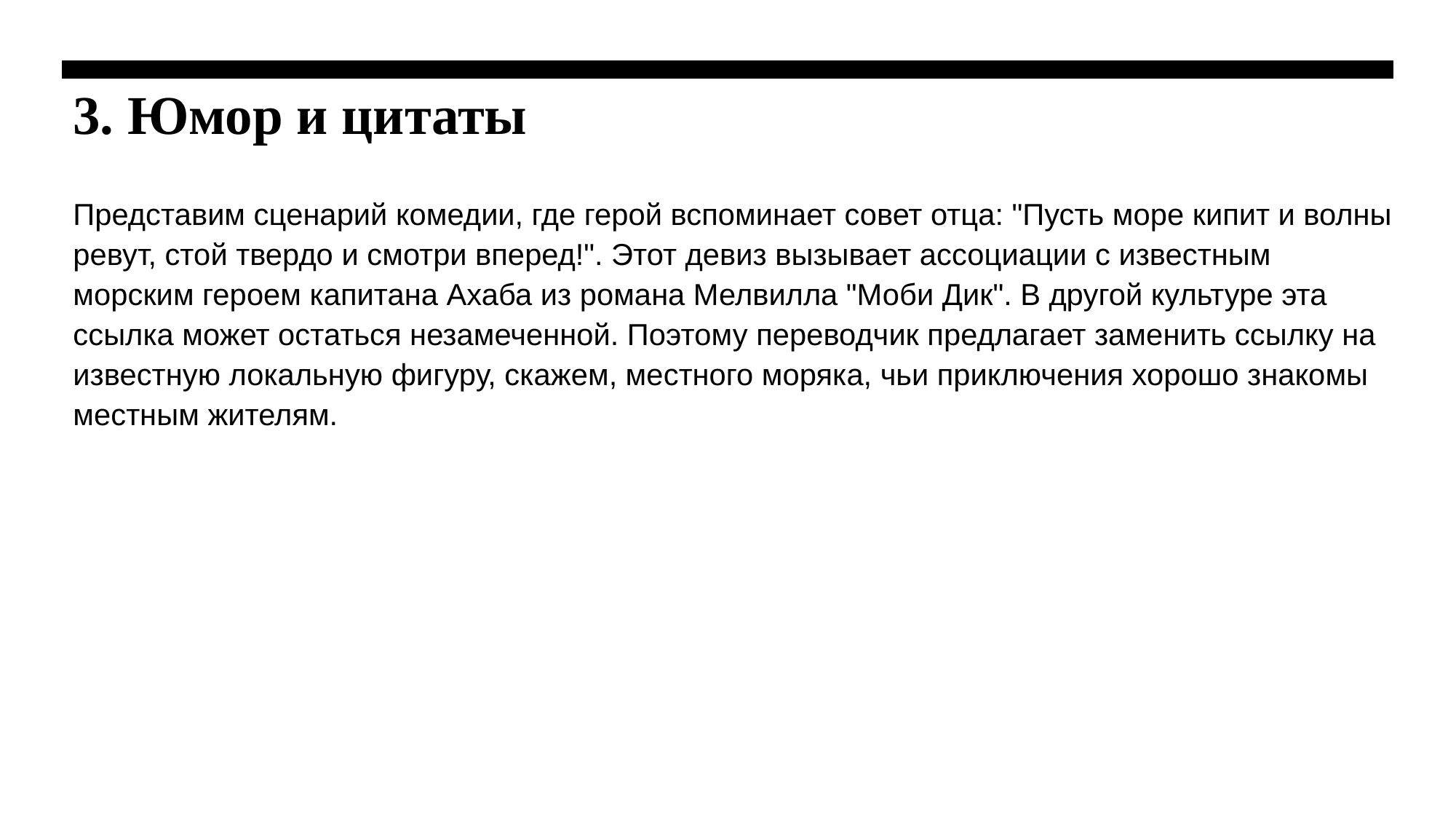

# 3. Юмор и цитаты
Представим сценарий комедии, где герой вспоминает совет отца: "Пусть море кипит и волны ревут, стой твердо и смотри вперед!". Этот девиз вызывает ассоциации с известным морским героем капитана Ахаба из романа Мелвилла "Моби Дик". В другой культуре эта ссылка может остаться незамеченной. Поэтому переводчик предлагает заменить ссылку на известную локальную фигуру, скажем, местного моряка, чьи приключения хорошо знакомы местным жителям.